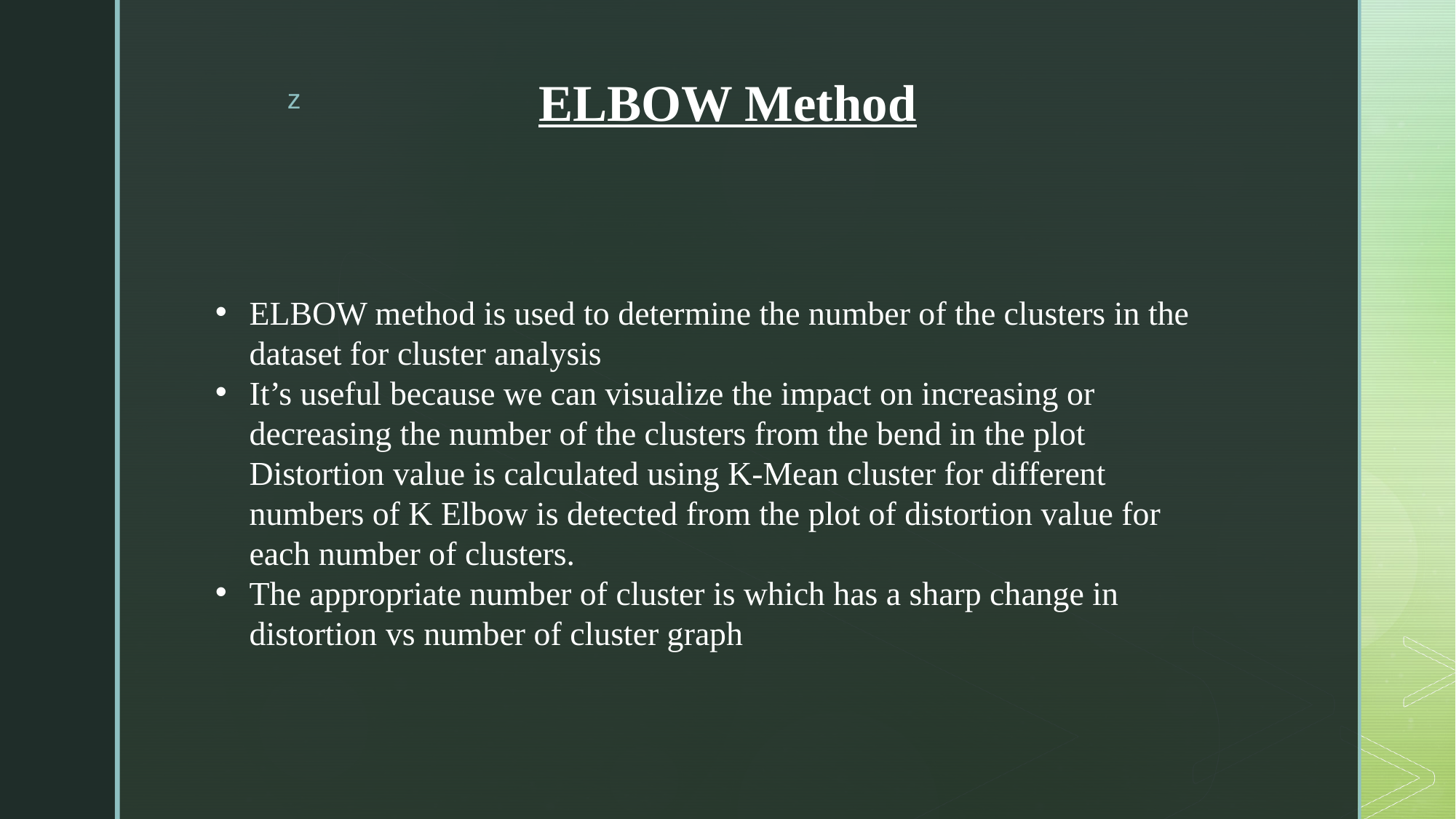

# ELBOW Method
ELBOW method is used to determine the number of the clusters in the dataset for cluster analysis
It’s useful because we can visualize the impact on increasing or decreasing the number of the clusters from the bend in the plot Distortion value is calculated using K-Mean cluster for different numbers of K Elbow is detected from the plot of distortion value for each number of clusters.
The appropriate number of cluster is which has a sharp change in distortion vs number of cluster graph